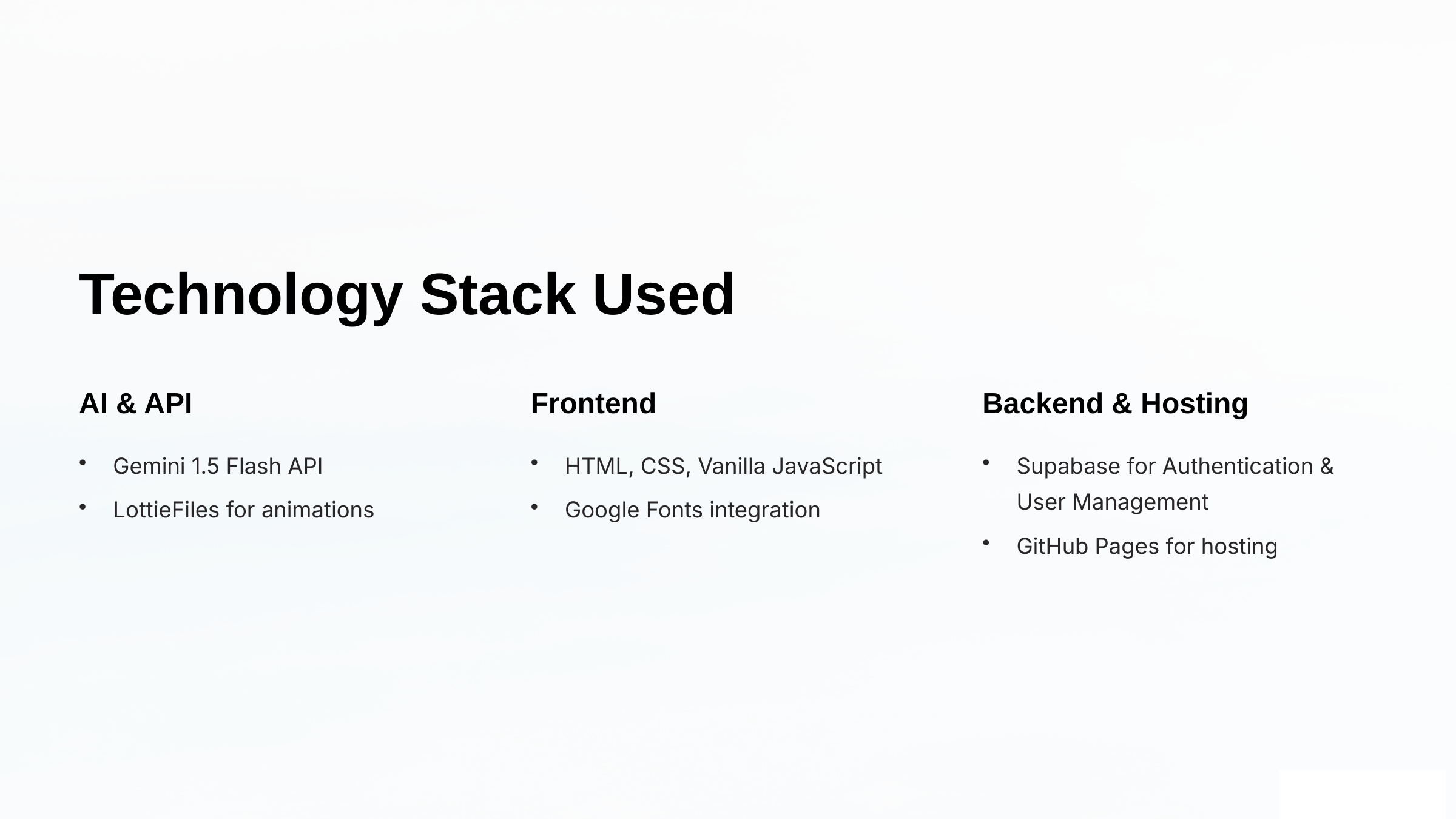

Technology Stack Used
AI & API
Frontend
Backend & Hosting
Gemini 1.5 Flash API
HTML, CSS, Vanilla JavaScript
Supabase for Authentication & User Management
LottieFiles for animations
Google Fonts integration
GitHub Pages for hosting